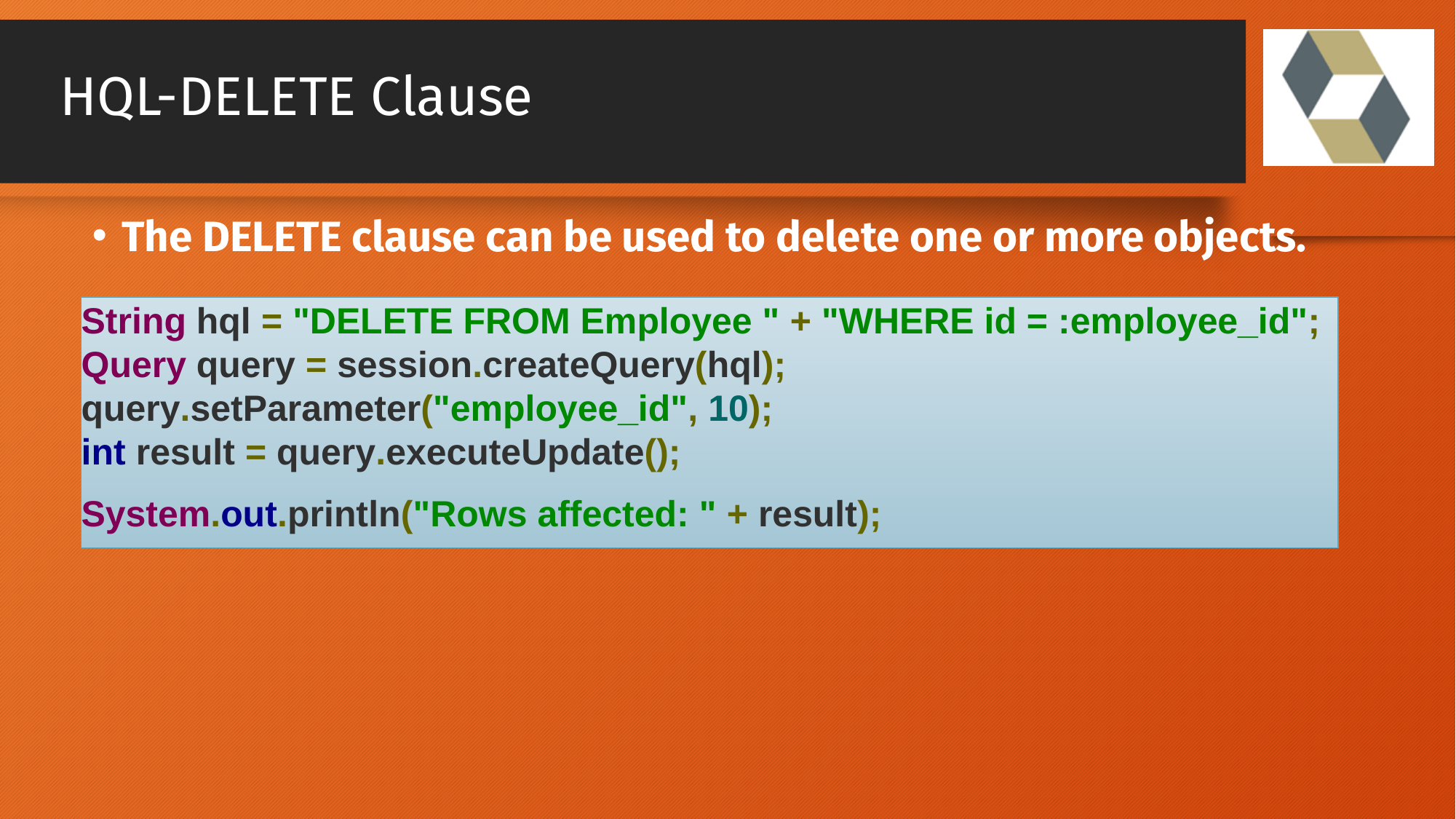

# HQL-DELETE Clause
The DELETE clause can be used to delete one or more objects.
String hql = "DELETE FROM Employee " + "WHERE id = :employee_id";
Query query = session.createQuery(hql);
query.setParameter("employee_id", 10);
int result = query.executeUpdate();
System.out.println("Rows affected: " + result);